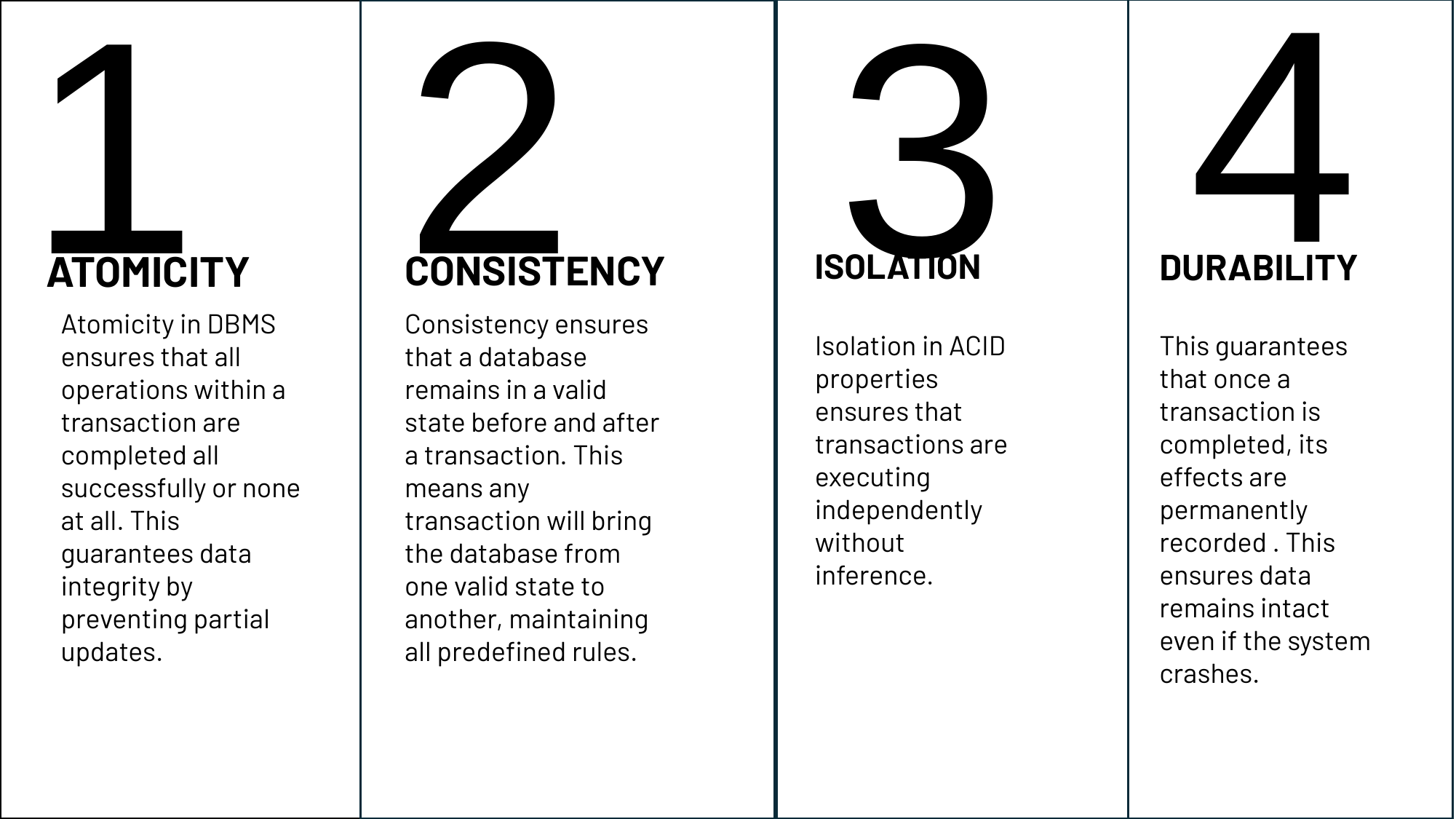

4

DURABILITY
This guarantees that once a transaction is completed, its effects are permanently recorded . This ensures data remains intact even if the system crashes.

1
ATOMICITY
Atomicity in DBMS ensures that all operations within a transaction are completed all successfully or none at all. This guarantees data integrity by preventing partial updates.

2
CONSISTENCY
Consistency ensures that a database remains in a valid state before and after a transaction. This means any transaction will bring the database from one valid state to another, maintaining all predefined rules.

3
ISOLATION
Isolation in ACID properties ensures that transactions are executing independently without inference.
#